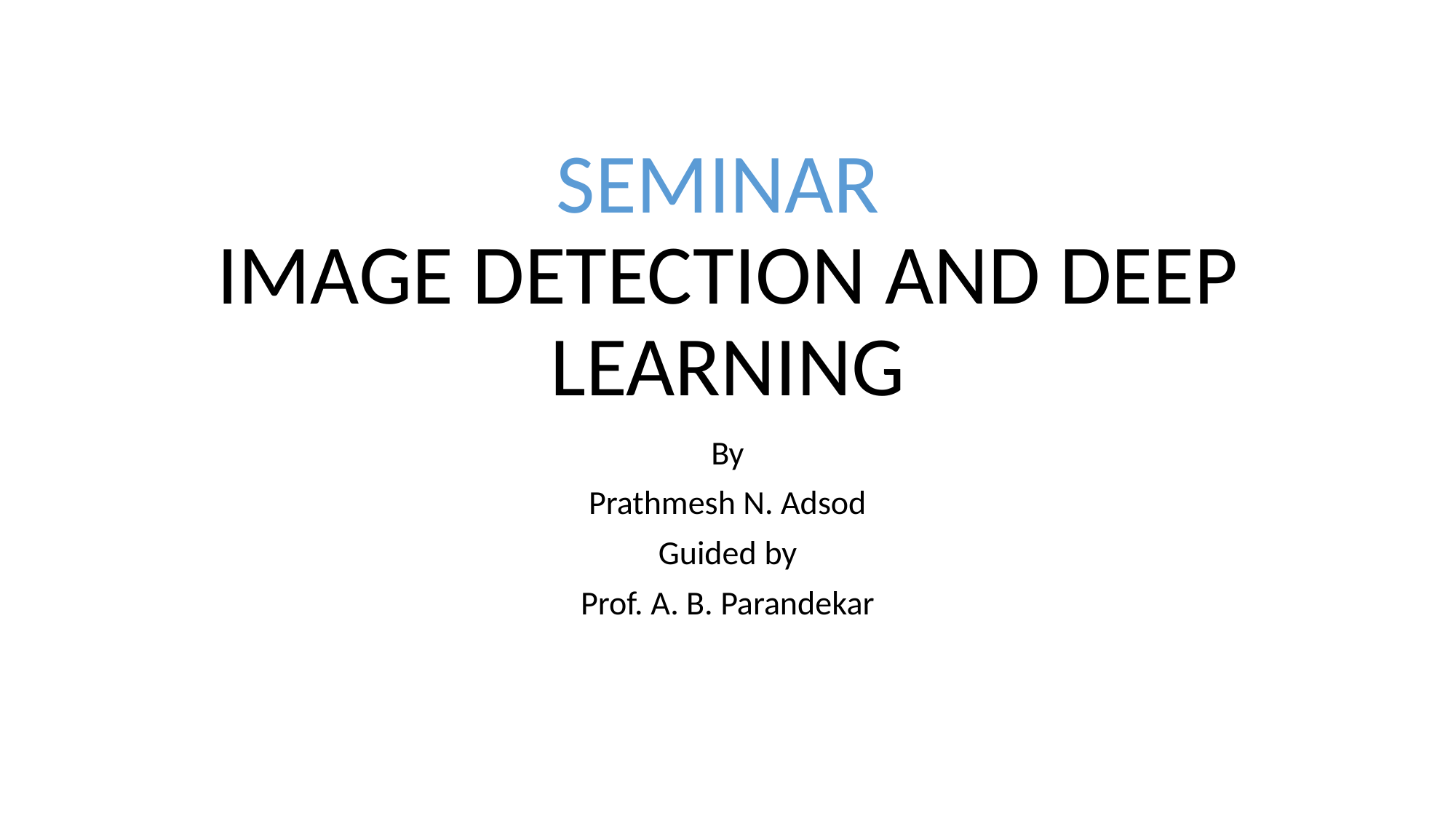

# SEMINAR IMAGE DETECTION AND DEEP LEARNING
By
Prathmesh N. Adsod
Guided by
Prof. A. B. Parandekar